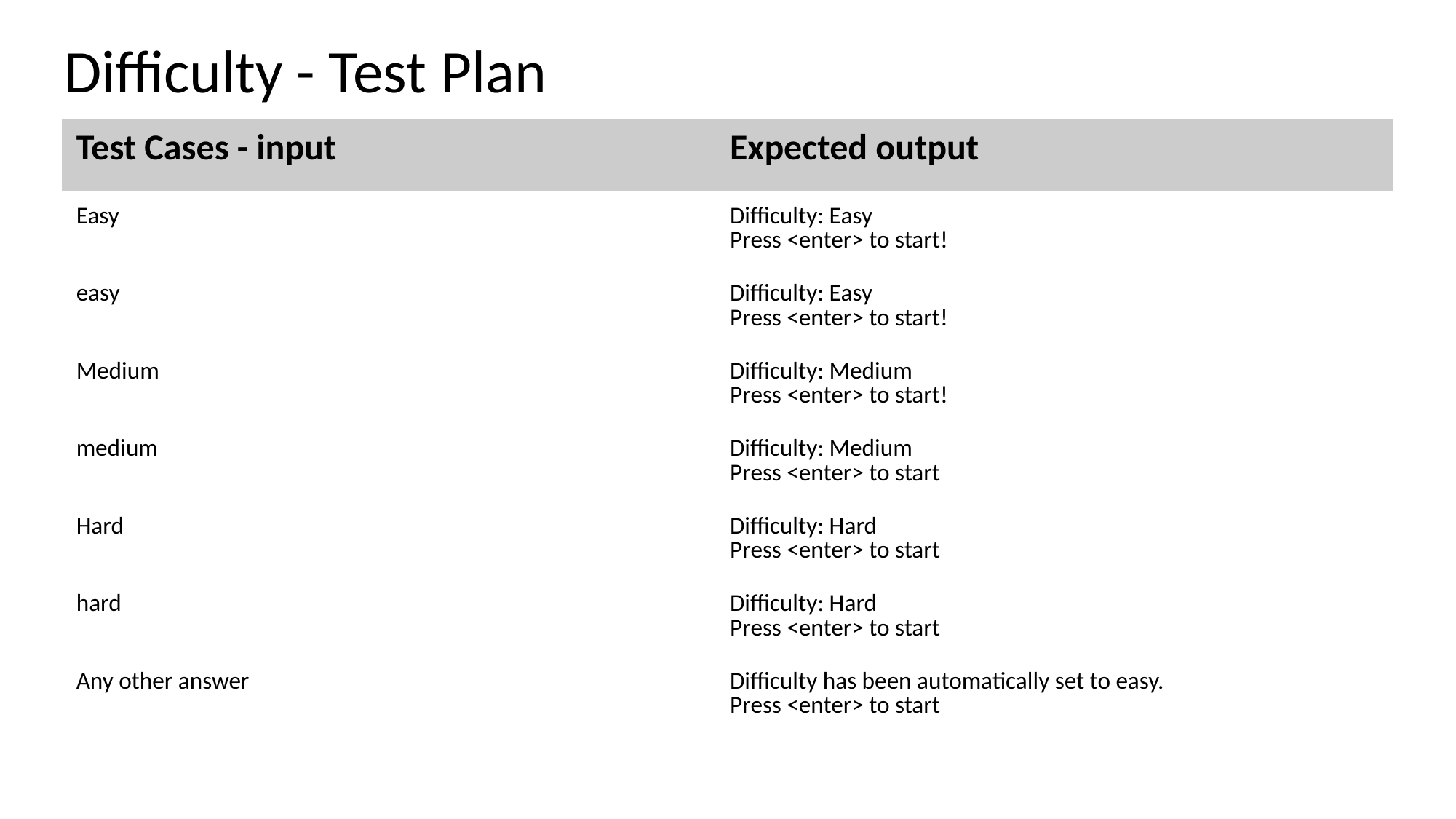

# Difficulty - Test Plan
| Test Cases - input | Expected output |
| --- | --- |
| Easy | Difficulty: Easy Press <enter> to start! |
| easy | Difficulty: Easy Press <enter> to start! |
| Medium | Difficulty: Medium Press <enter> to start! |
| medium | Difficulty: Medium Press <enter> to start |
| Hard | Difficulty: Hard Press <enter> to start |
| hard | Difficulty: Hard Press <enter> to start |
| Any other answer | Difficulty has been automatically set to easy. Press <enter> to start |